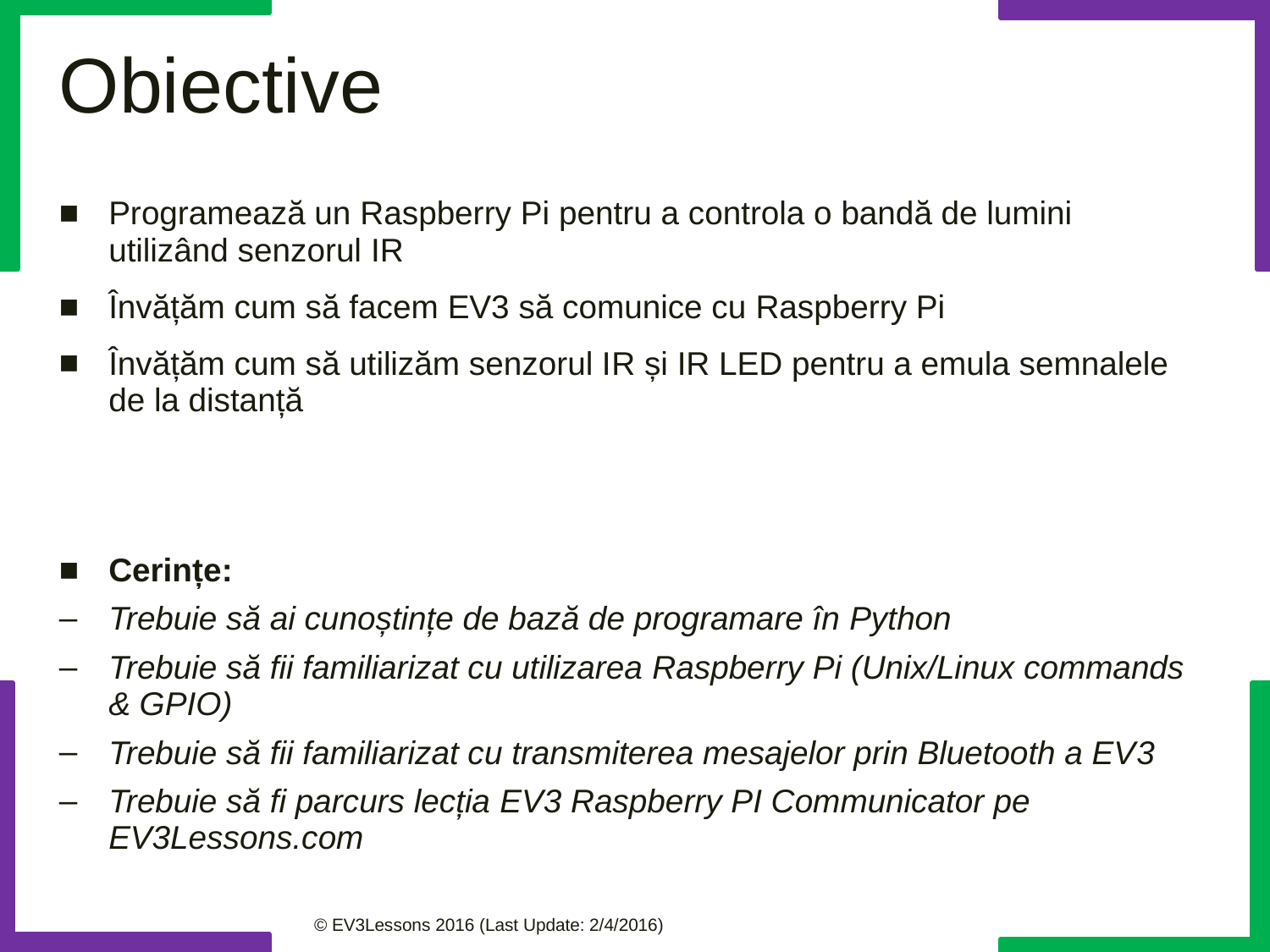

# Obiective
Programează un Raspberry Pi pentru a controla o bandă de lumini  utilizând senzorul IR
Învățăm cum să facem EV3 să comunice cu Raspberry Pi
Învățăm cum să utilizăm senzorul IR și IR LED pentru a emula semnalele de la distanță

Cerințe:
Trebuie să ai cunoștințe de bază de programare în Python
Trebuie să fii familiarizat cu utilizarea Raspberry Pi (Unix/Linux commands & GPIO)
Trebuie să fii familiarizat cu transmiterea mesajelor prin Bluetooth a EV3
Trebuie să fi parcurs lecția EV3 Raspberry PI Communicator pe EV3Lessons.com

© EV3Lessons 2016 (Last Update: 2/4/2016)